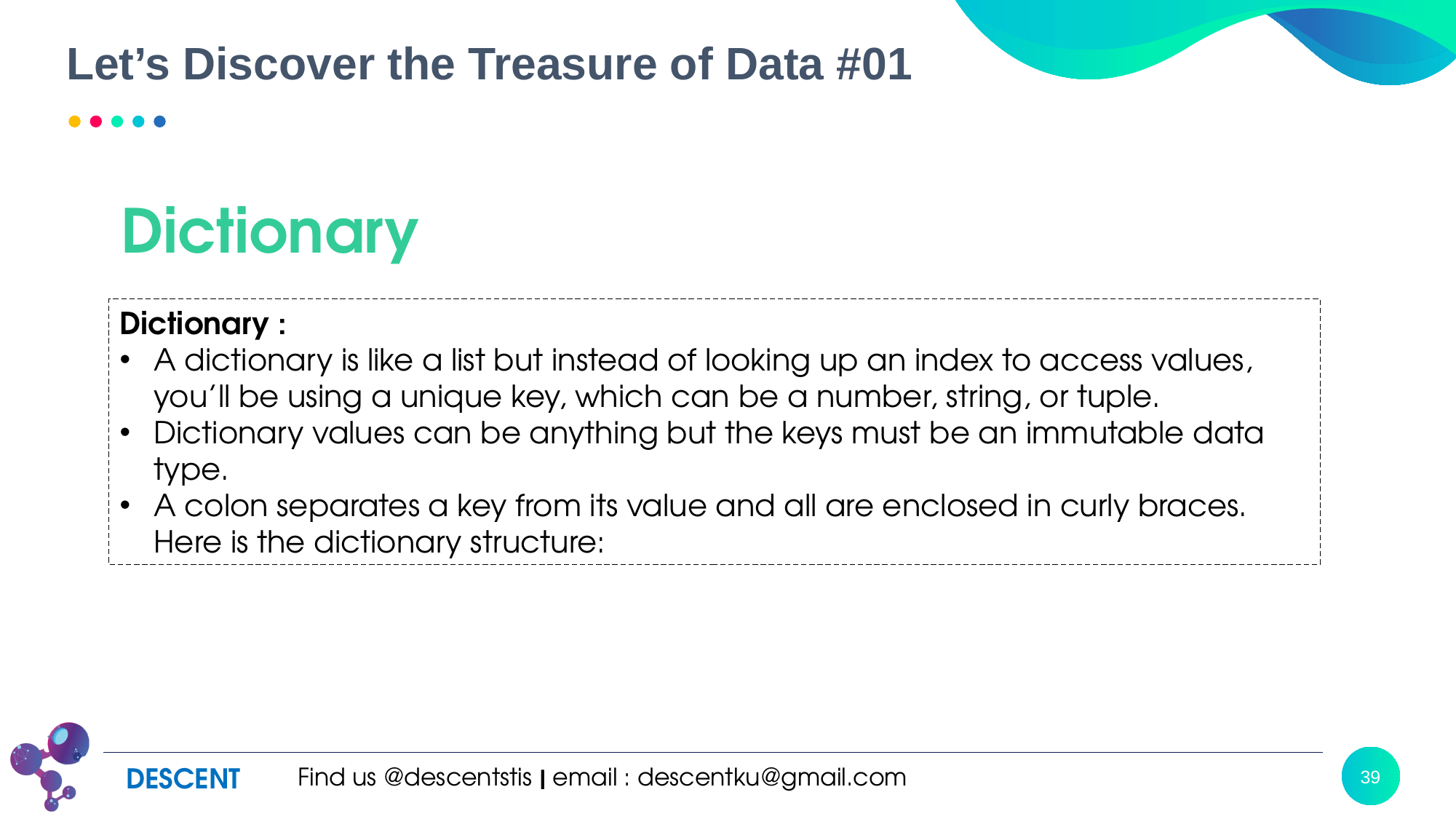

# Let’s Discover the Treasure of Data #01
Dictionary
Dictionary :
A dictionary is like a list but instead of looking up an index to access values, you’ll be using a unique key, which can be a number, string, or tuple.
Dictionary values can be anything but the keys must be an immutable data type.
A colon separates a key from its value and all are enclosed in curly braces. Here is the dictionary structure:
39